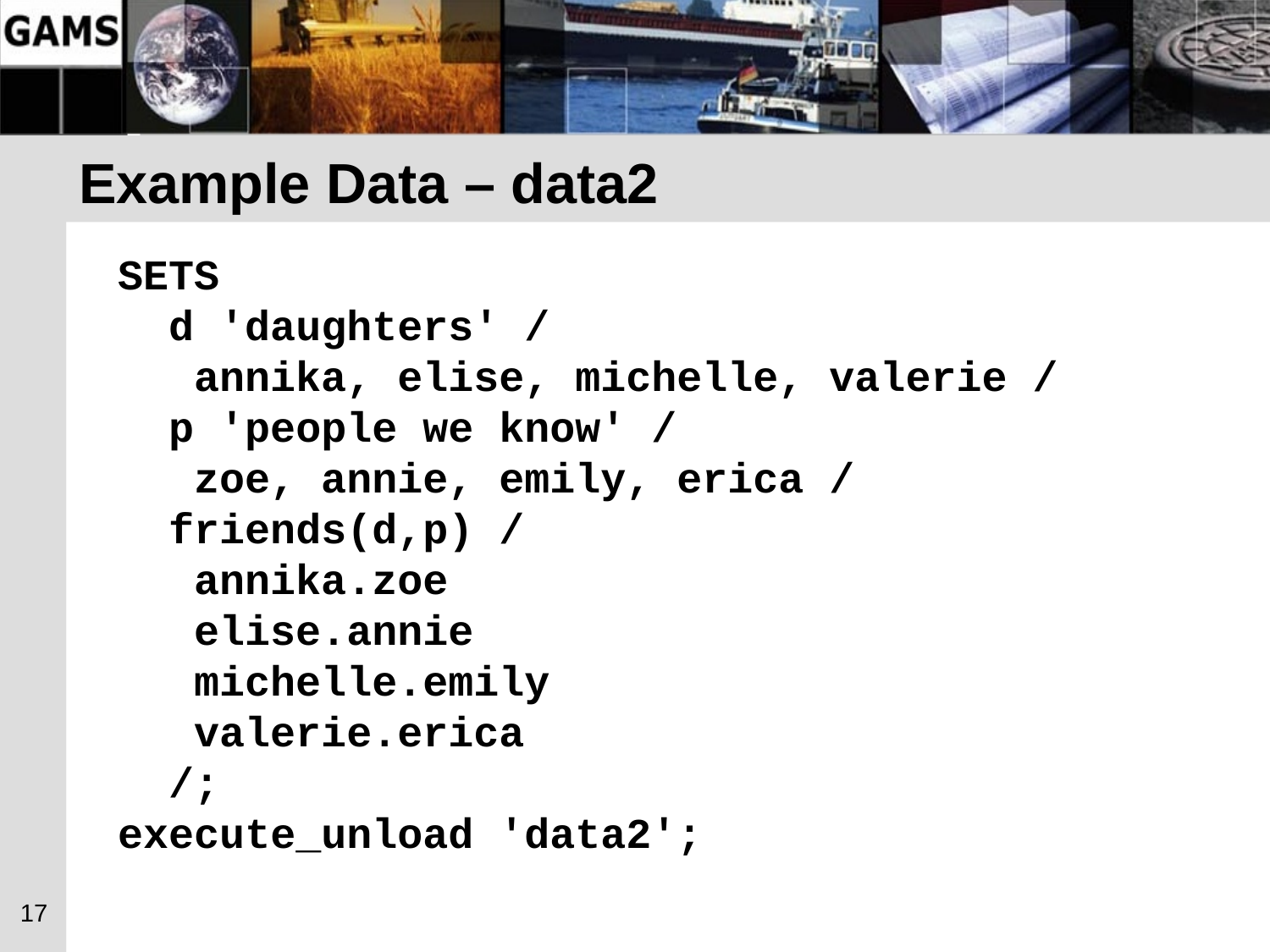

# Example Data – data2
SETS
  d 'daughters' /
   annika, elise, michelle, valerie /
  p 'people we know' /
   zoe, annie, emily, erica /
  friends(d,p) /
   annika.zoe
   elise.annie
   michelle.emily
   valerie.erica
  /;
execute_unload 'data2';

17